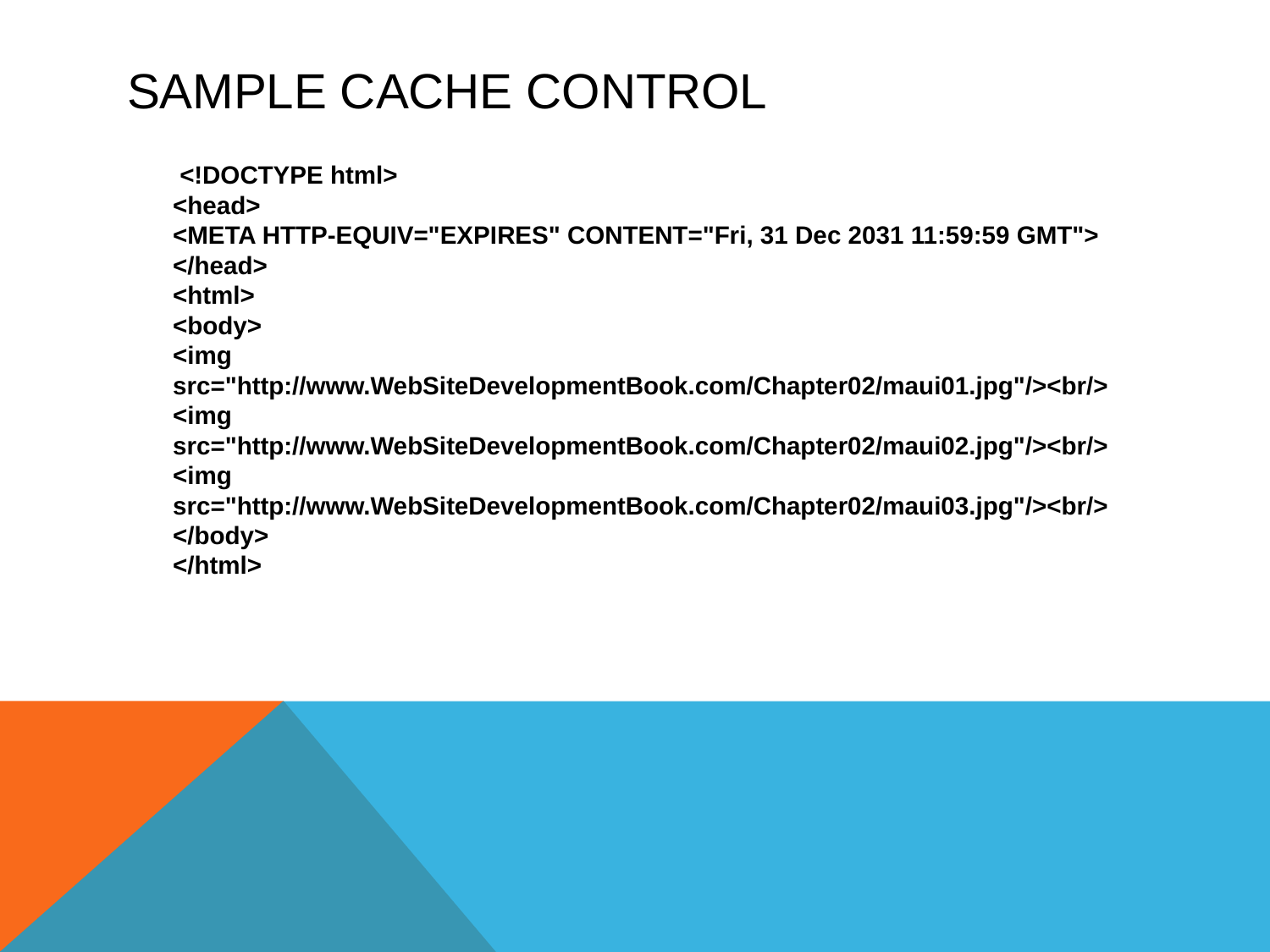

# Sample cache control
	 <!DOCTYPE html>
<head>
<META HTTP-EQUIV="EXPIRES" CONTENT="Fri, 31 Dec 2031 11:59:59 GMT">
</head>
<html>
<body>
<img src="http://www.WebSiteDevelopmentBook.com/Chapter02/maui01.jpg"/><br/>
<img src="http://www.WebSiteDevelopmentBook.com/Chapter02/maui02.jpg"/><br/>
<img src="http://www.WebSiteDevelopmentBook.com/Chapter02/maui03.jpg"/><br/>
</body>
</html>